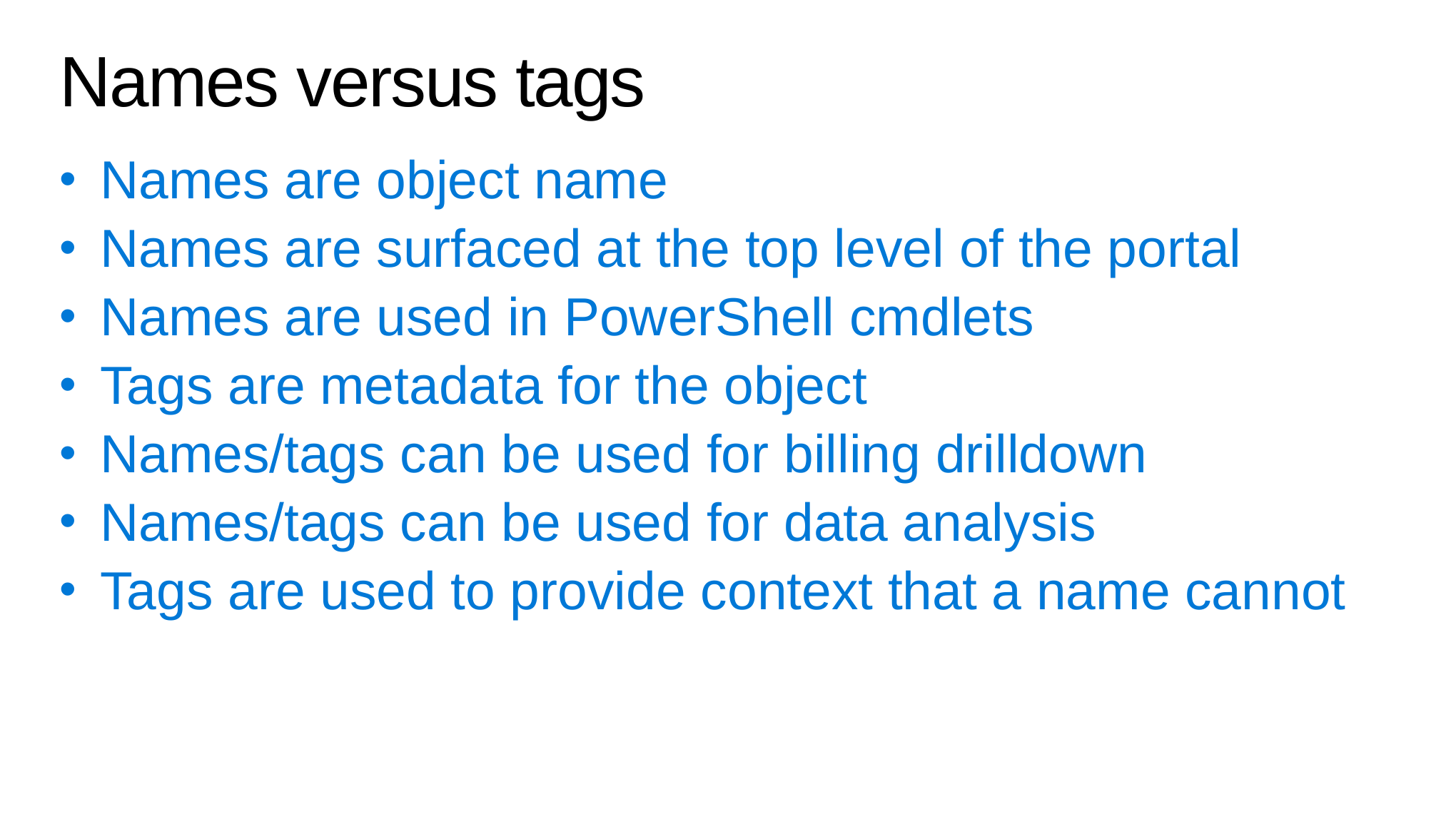

# Names versus tags
Names are object name
Names are surfaced at the top level of the portal
Names are used in PowerShell cmdlets
Tags are metadata for the object
Names/tags can be used for billing drilldown
Names/tags can be used for data analysis
Tags are used to provide context that a name cannot